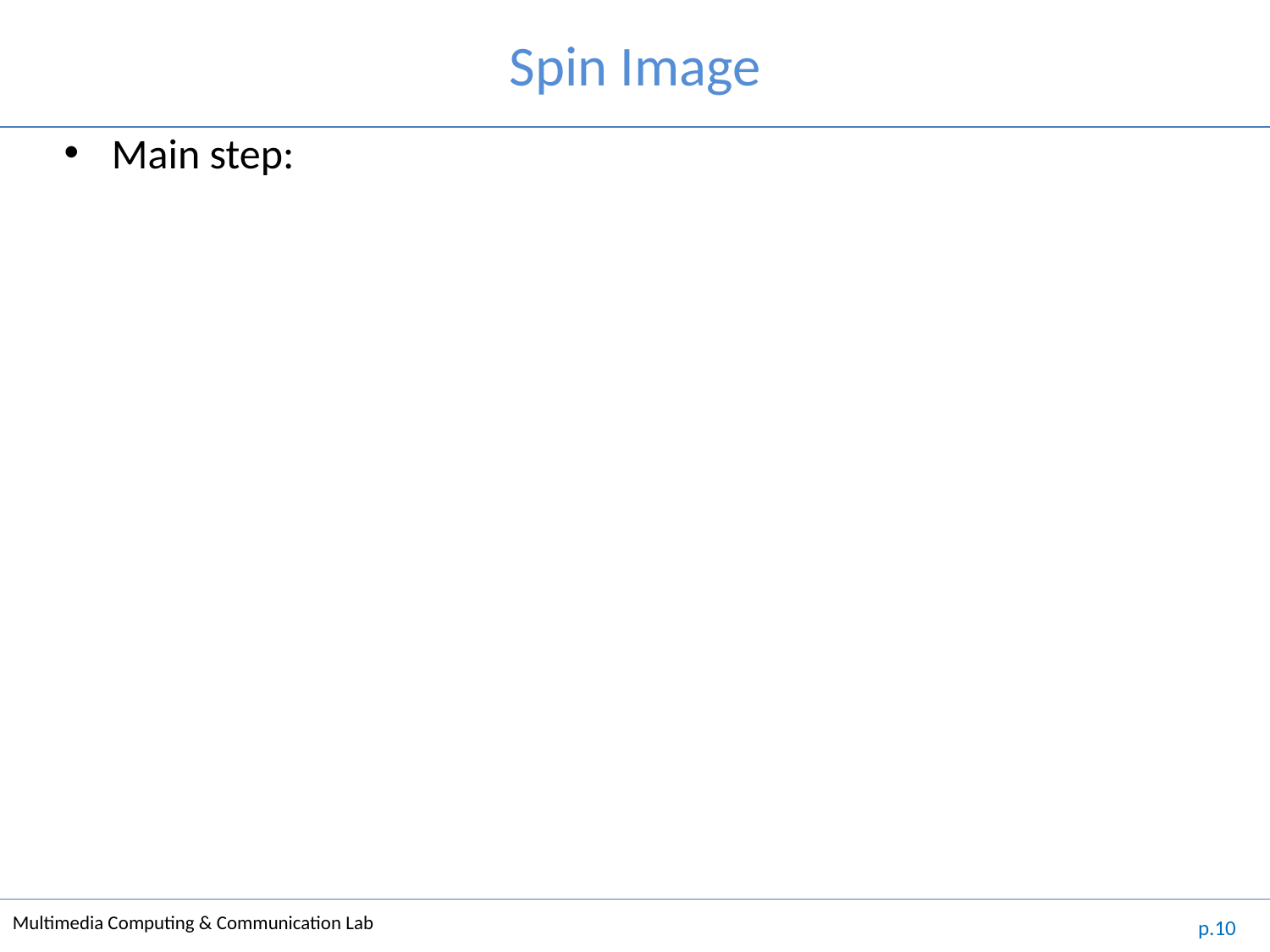

# Spin Image
Main step:
p.10
Multimedia Computing & Communication Lab